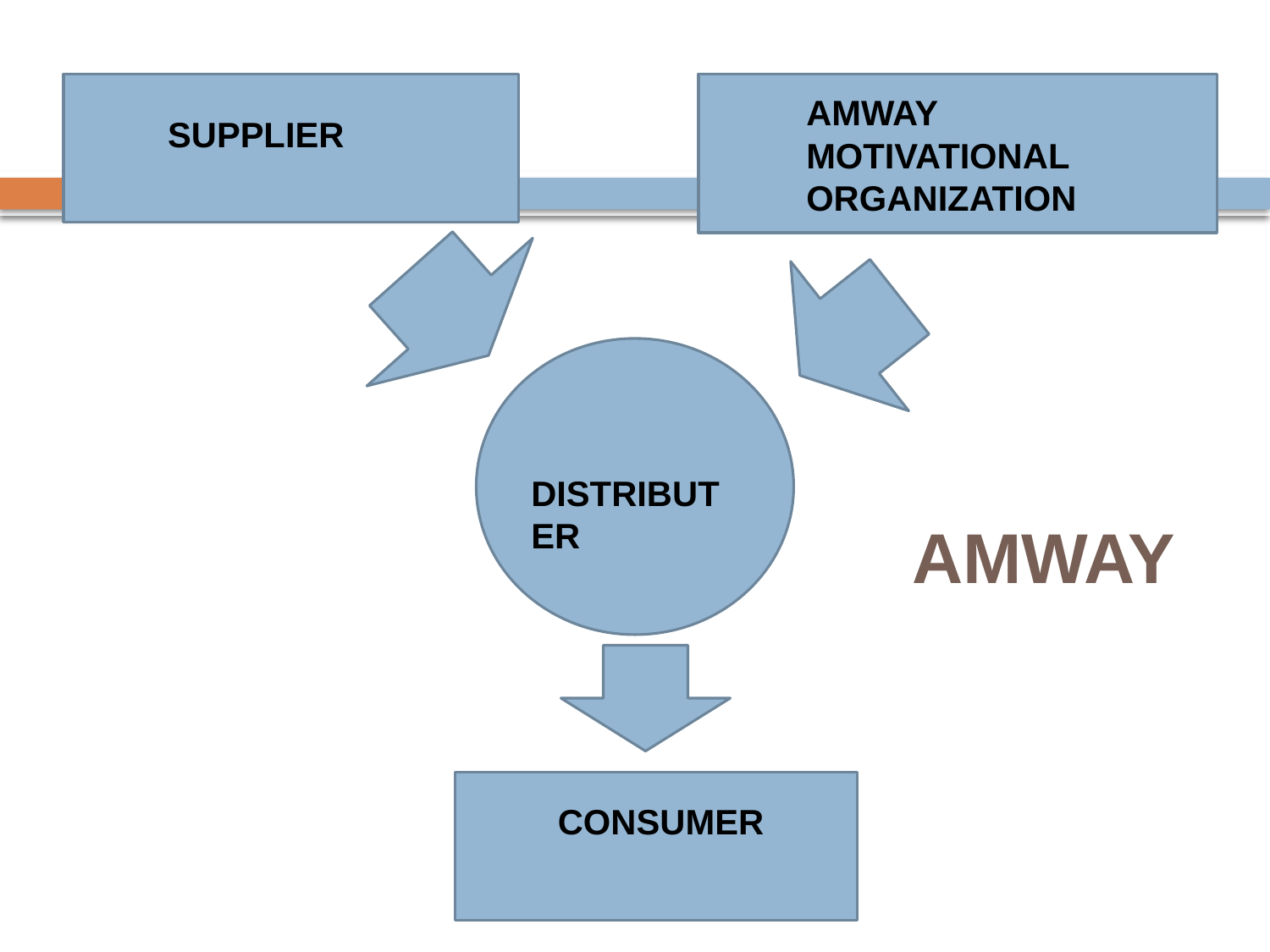

AMWAY MOTIVATIONAL ORGANIZATION
    SUPPLIER

DISTRIBUTER
# AMWAY

      CONSUMER